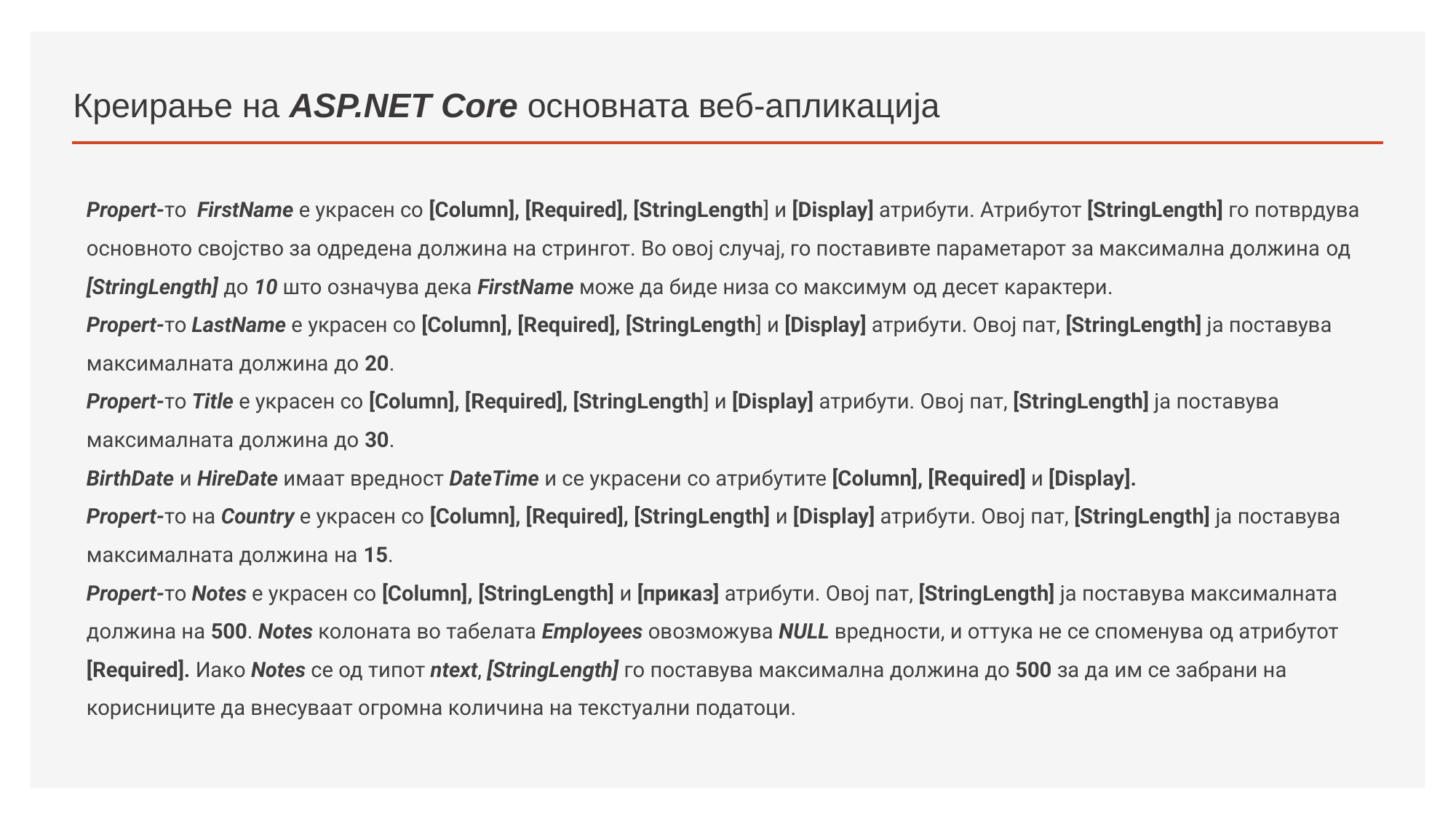

# Креирање на ASP.NET Core основната веб-апликација
Propert-то  FirstName е украсен со [Column], [Required], [StringLength] и [Display] атрибути. Атрибутот [StringLength] го потврдува основното својство за одредена должина на стрингот. Во овој случај, го поставивте параметарот за максимална должина од [StringLength] до 10 што означува дека FirstName може да биде низа со максимум од десет карактери.
Propert-то LastName е украсен со [Column], [Required], [StringLength] и [Display] атрибути. Овој пат, [StringLength] ја поставува максималната должина до 20.
Propert-то Title е украсен со [Column], [Required], [StringLength] и [Display] атрибути. Овој пат, [StringLength] ја поставува максималната должина до 30.
BirthDate и HireDate имаат вредност DateTime и се украсени со атрибутите [Column], [Required] и [Display].
Propert-то на Country е украсен со [Column], [Required], [StringLength] и [Display] атрибути. Овој пат, [StringLength] ја поставува максималната должина на 15.
Propert-то Notes е украсен со [Column], [StringLength] и [приказ] атрибути. Овој пат, [StringLength] ја поставува максималната должина на 500. Notes колоната во табелата Employees овозможува NULL вредности, и оттука не се споменува од атрибутот [Required]. Иако Notes се од типот ntext, [StringLength] го поставува максимална должина до 500 за да им се забрани на корисниците да внесуваат огромна количина на текстуални податоци.